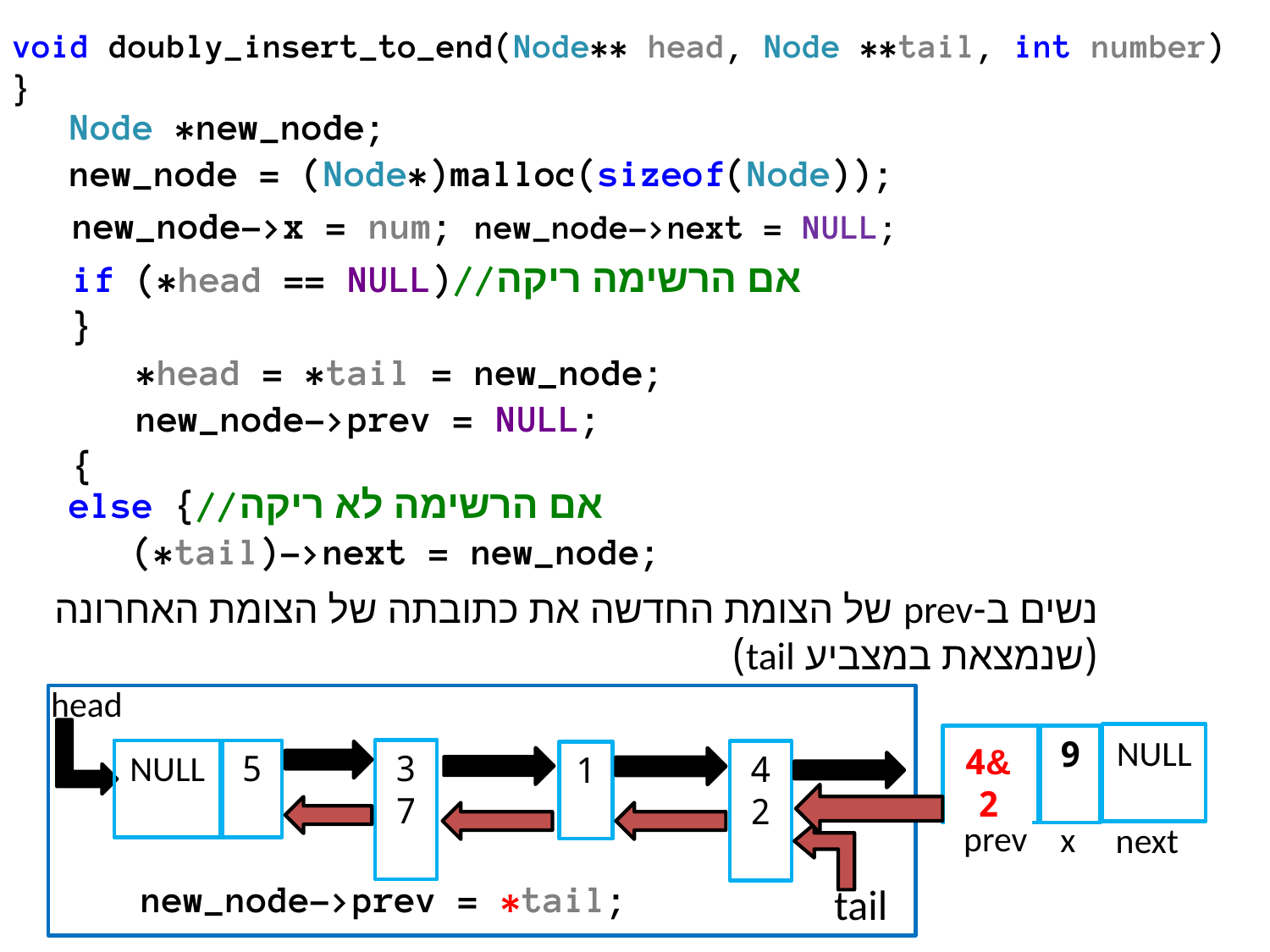

void doubly_insert_to_end(Node** head, Node **tail, int number)
}
Node *new_node;
new_node = (Node*)malloc(sizeof(Node));
new_node->x = num; new_node->next = NULL;

if (*head == NULL)//אם הרשימה ריקה
}
*head = *tail = new_node;
new_node->prev = NULL;
{
else {//אם הרשימה לא ריקה
(*tail)->next = new_node;
נשים ב-prev של הצומת החדשה את כתובתה של הצומת האחרונה (שנמצאת במצביע tail)
head

NULL

?

9

&42
37

NULL

5

42

1

prev
x
next

new_node->prev = *tail;
tail